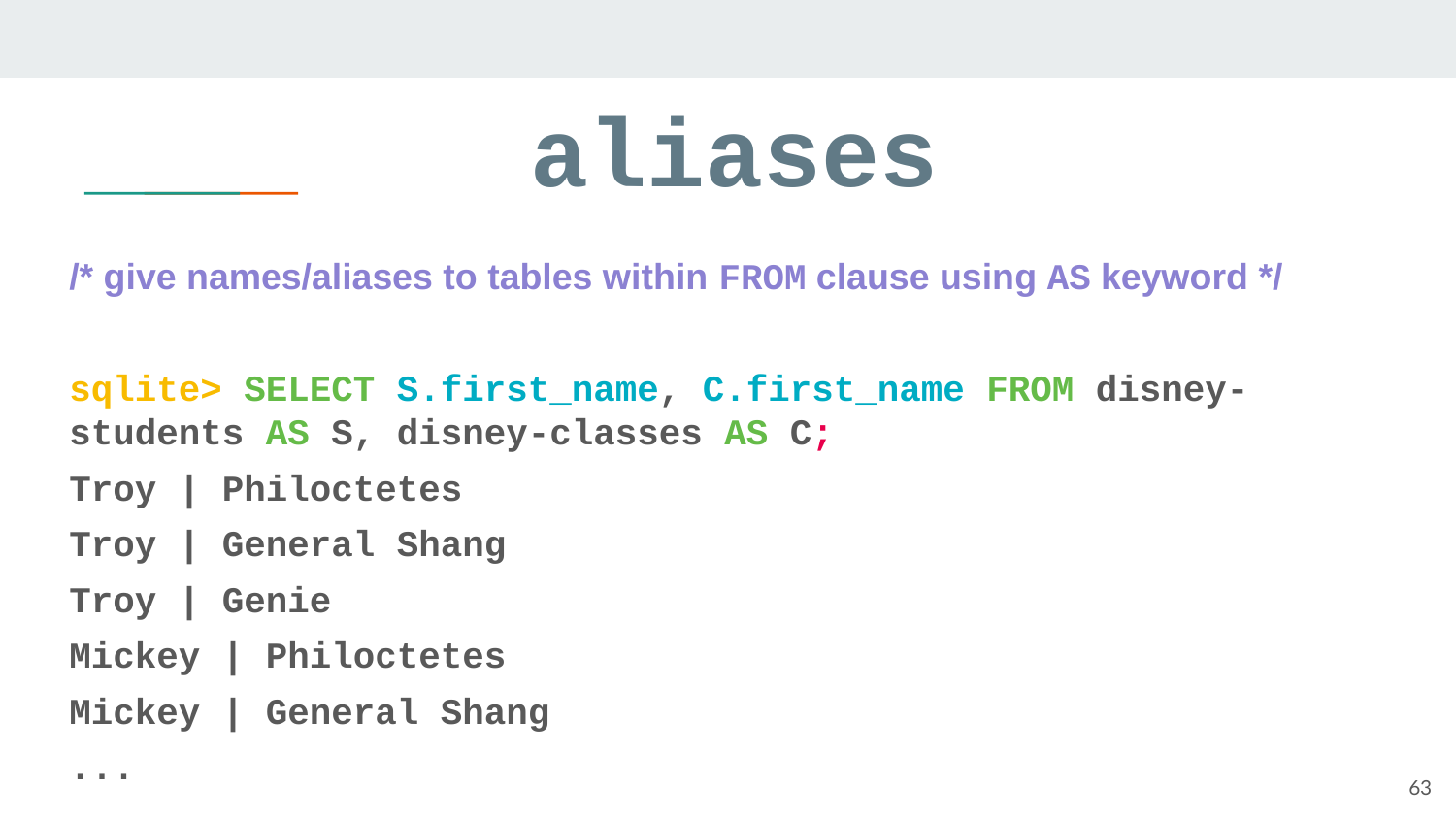

# aliases
/* give names/aliases to tables within FROM clause using AS keyword */

sqlite> SELECT S.first_name, C.first_name FROM disney-students AS S, disney-classes AS C;
Troy | Philoctetes
Troy | General Shang
Troy | Genie
Mickey | Philoctetes
Mickey | General Shang
...

63